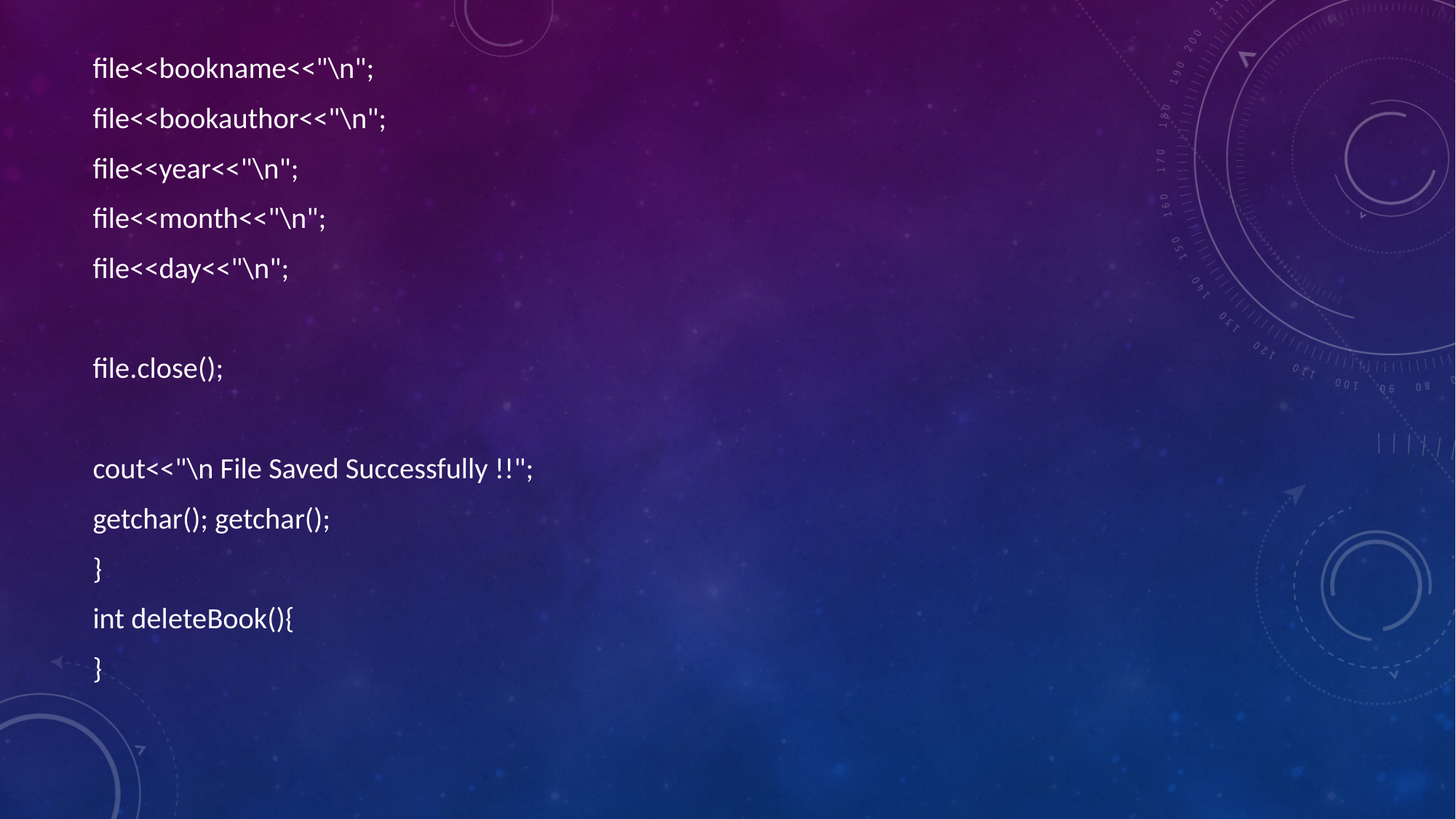

file<<bookname<<"\n";
file<<bookauthor<<"\n";
file<<year<<"\n";
file<<month<<"\n";
file<<day<<"\n";

file.close();

cout<<"\n File Saved Successfully !!";
getchar(); getchar();
}
int deleteBook(){
}